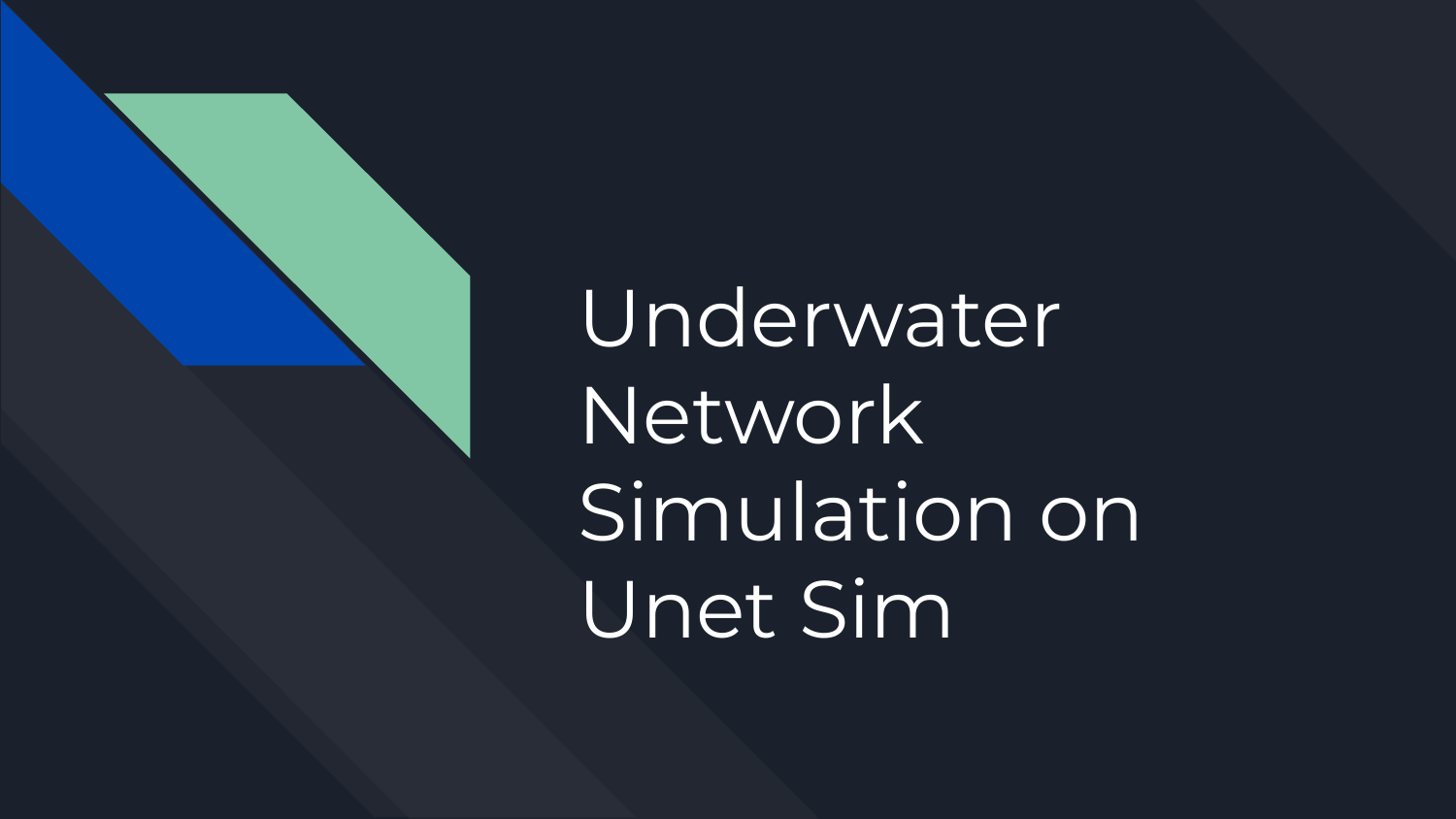

# Underwater Network Simulation on Unet Sim